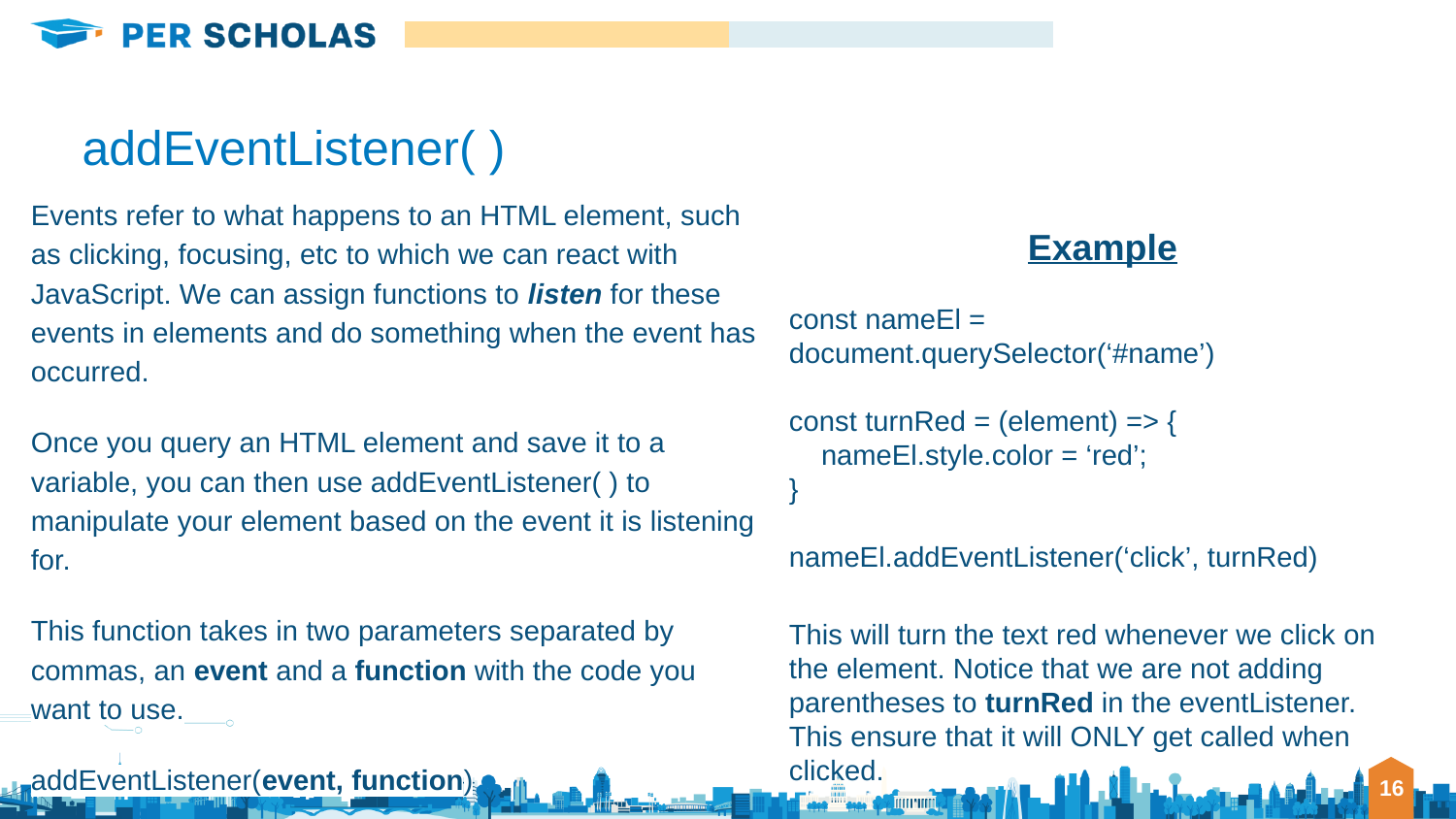

# addEventListener( )
Events refer to what happens to an HTML element, such as clicking, focusing, etc to which we can react with JavaScript. We can assign functions to listen for these events in elements and do something when the event has occurred.
Once you query an HTML element and save it to a variable, you can then use addEventListener( ) to manipulate your element based on the event it is listening for.
This function takes in two parameters separated by commas, an event and a function with the code you want to use.
addEventListener(event, function)

Example

const nameEl = document.querySelector(‘#name’)

const turnRed = (element) => {
    nameEl.style.color = ‘red’;
}

nameEl.addEventListener(‘click’, turnRed)

This will turn the text red whenever we click on the element. Notice that we are not adding parentheses to turnRed in the eventListener. This ensure that it will ONLY get called when clicked.
16